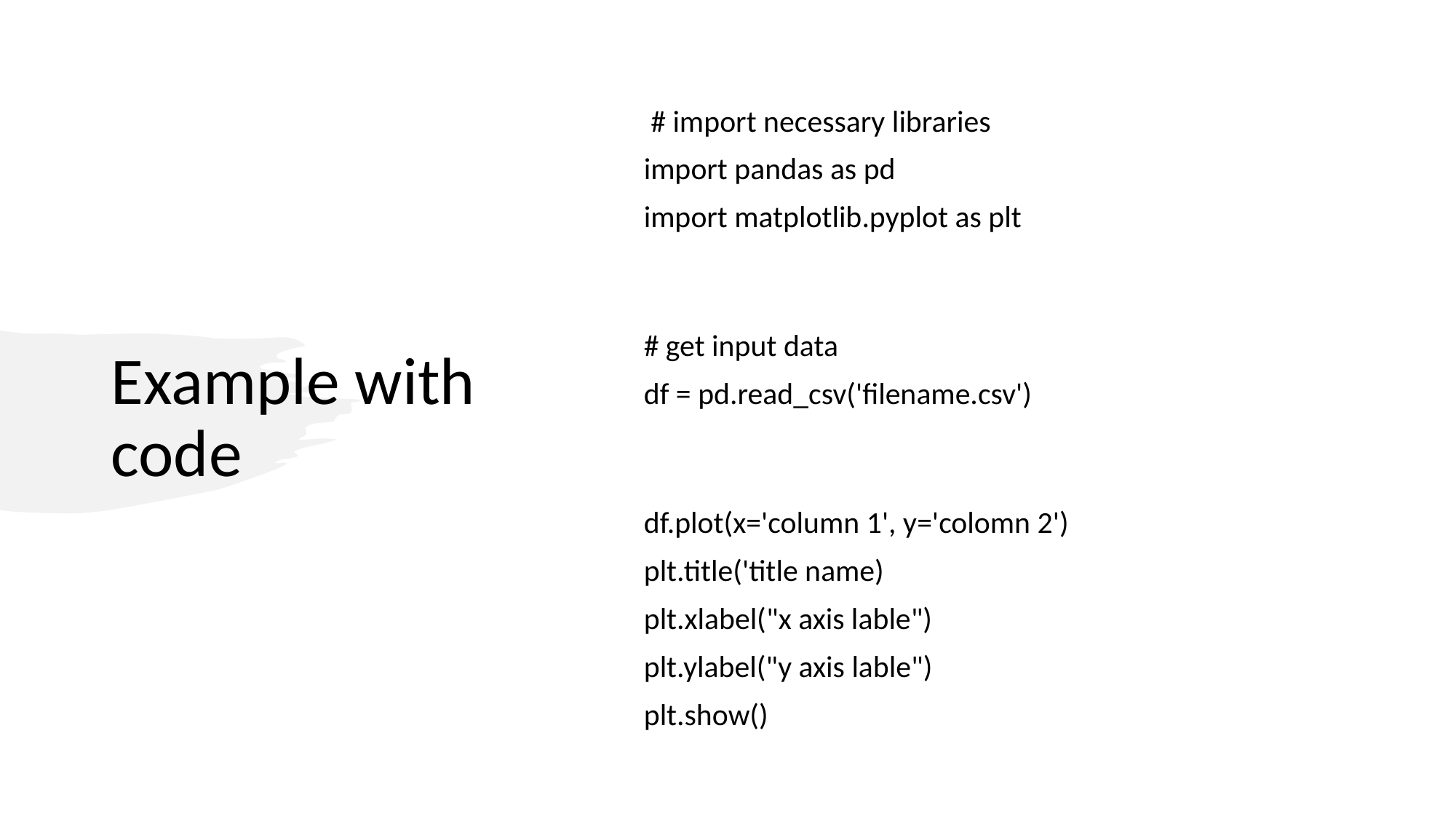

# Example with code
 # import necessary libraries
import pandas as pd
import matplotlib.pyplot as plt

# get input data
df = pd.read_csv('filename.csv')

df.plot(x='column 1', y='colomn 2')
plt.title('title name)
plt.xlabel("x axis lable")
plt.ylabel("y axis lable")
plt.show()